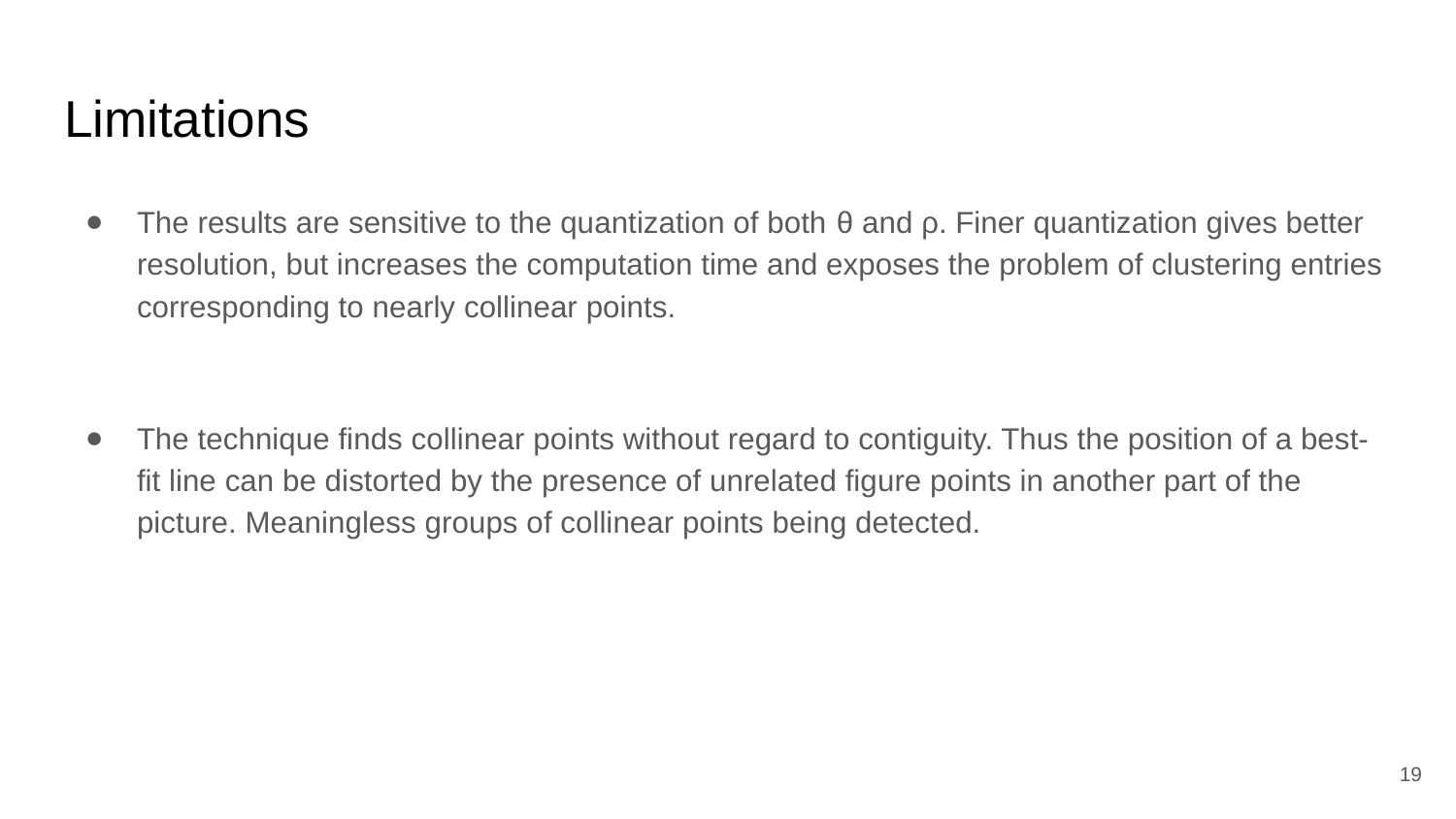

# Limitations
The results are sensitive to the quantization of both θ and ρ. Finer quantization gives better resolution, but increases the computation time and exposes the problem of clustering entries corresponding to nearly collinear points.

The technique finds collinear points without regard to contiguity. Thus the position of a best-fit line can be distorted by the presence of unrelated figure points in another part of the picture. Meaningless groups of collinear points being detected.
19